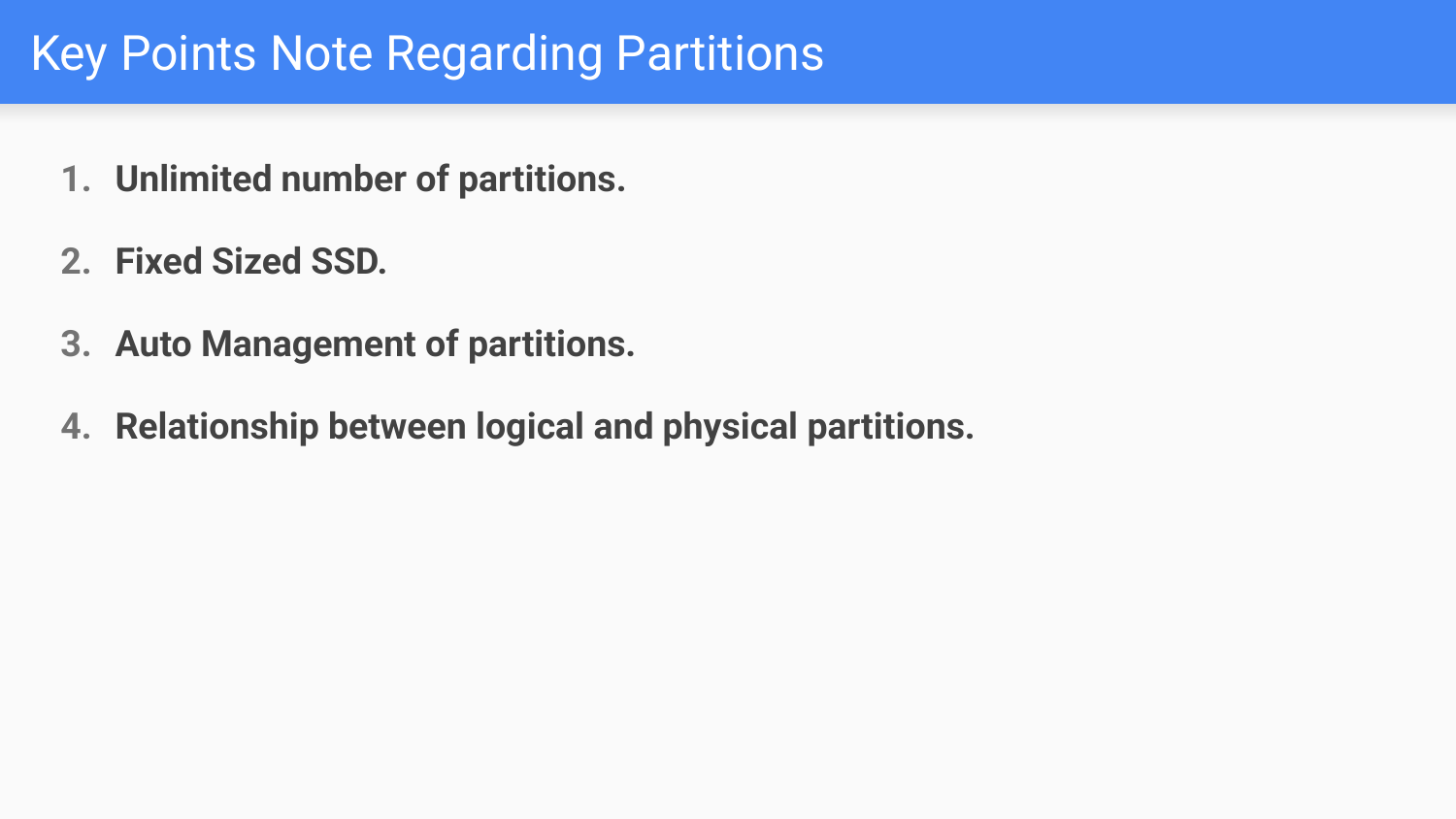

# Key Points Note Regarding Partitions
Unlimited number of partitions.
Fixed Sized SSD.
Auto Management of partitions.
Relationship between logical and physical partitions.